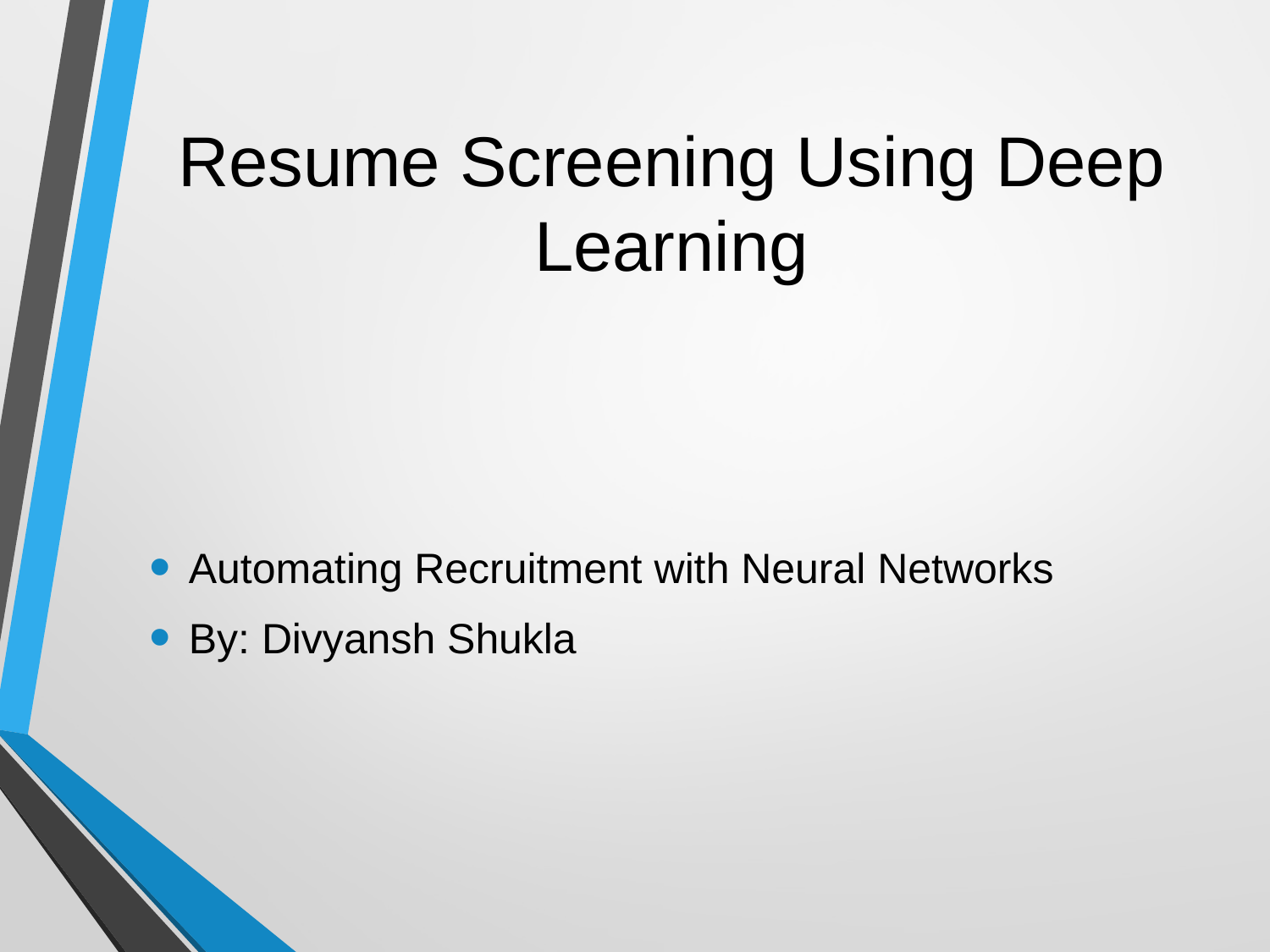

# Resume Screening Using Deep Learning
Automating Recruitment with Neural Networks
By: Divyansh Shukla